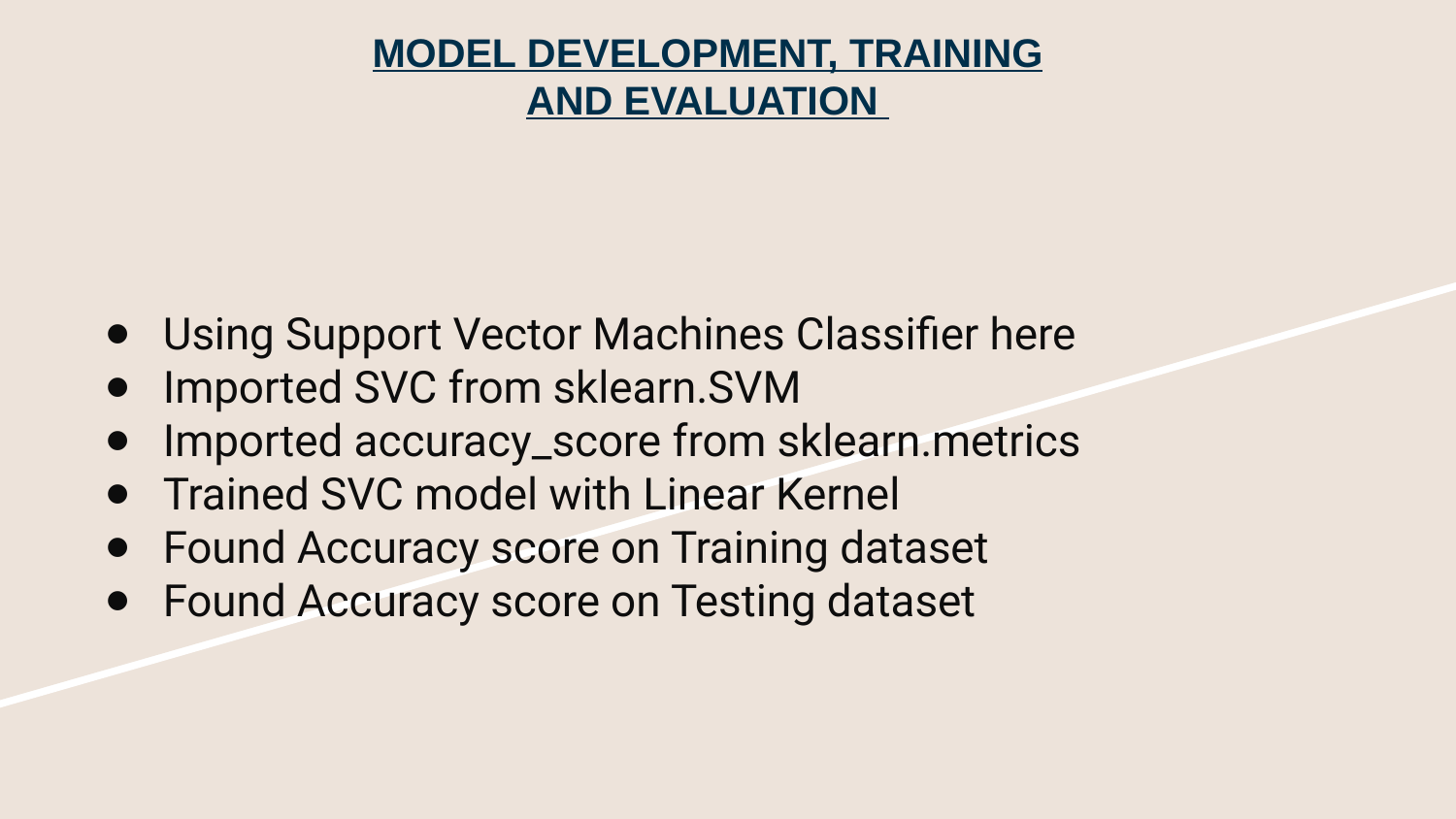

# MODEL DEVELOPMENT, TRAINING
AND EVALUATION
Using Support Vector Machines Classifier here
Imported SVC from sklearn.SVM
Imported accuracy_score from sklearn.metrics
Trained SVC model with Linear Kernel
Found Accuracy score on Training dataset
Found Accuracy score on Testing dataset